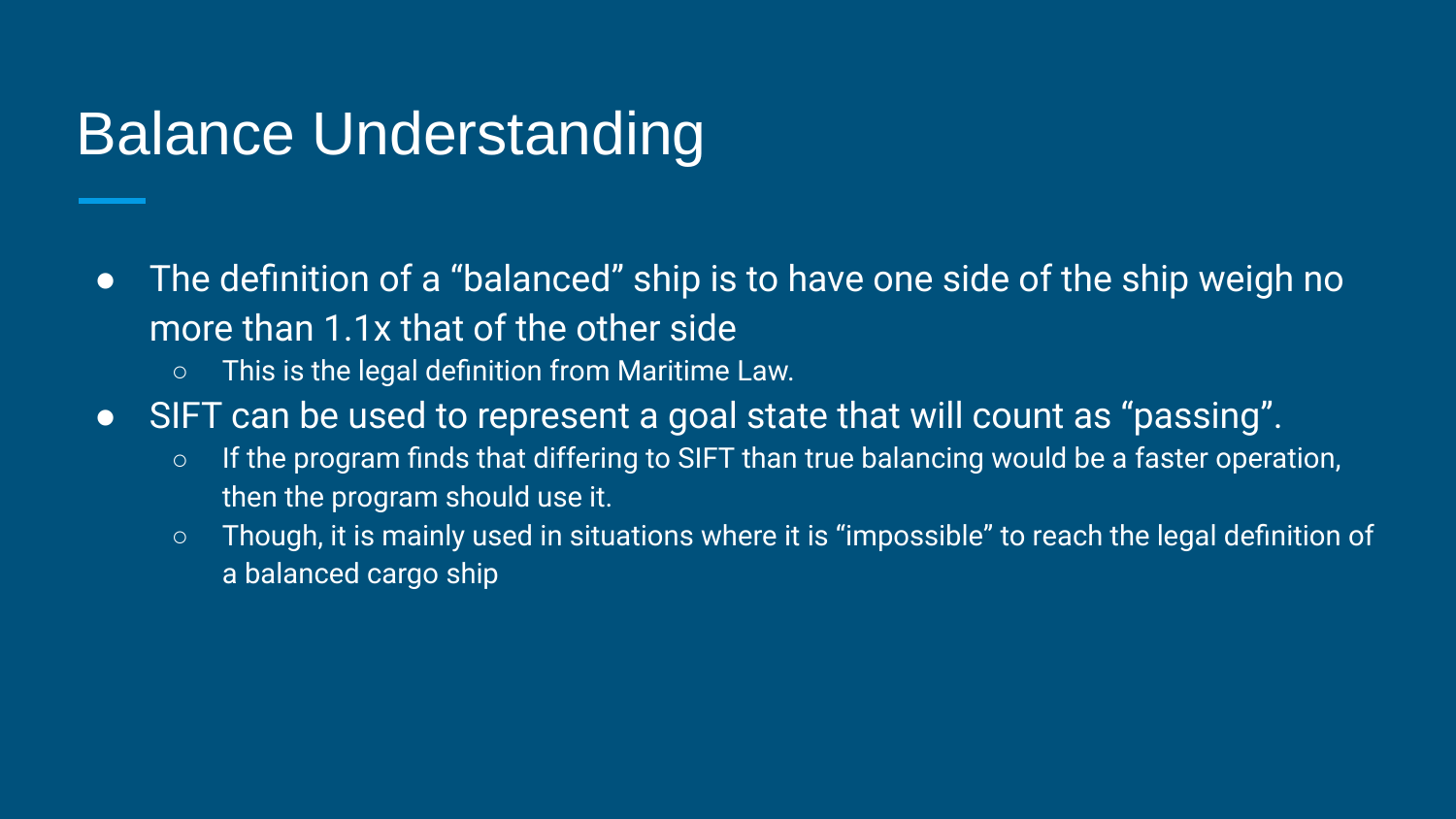

# Balance Understanding
The definition of a “balanced” ship is to have one side of the ship weigh no more than 1.1x that of the other side
This is the legal definition from Maritime Law.
SIFT can be used to represent a goal state that will count as “passing”.
If the program finds that differing to SIFT than true balancing would be a faster operation, then the program should use it.
Though, it is mainly used in situations where it is “impossible” to reach the legal definition of a balanced cargo ship